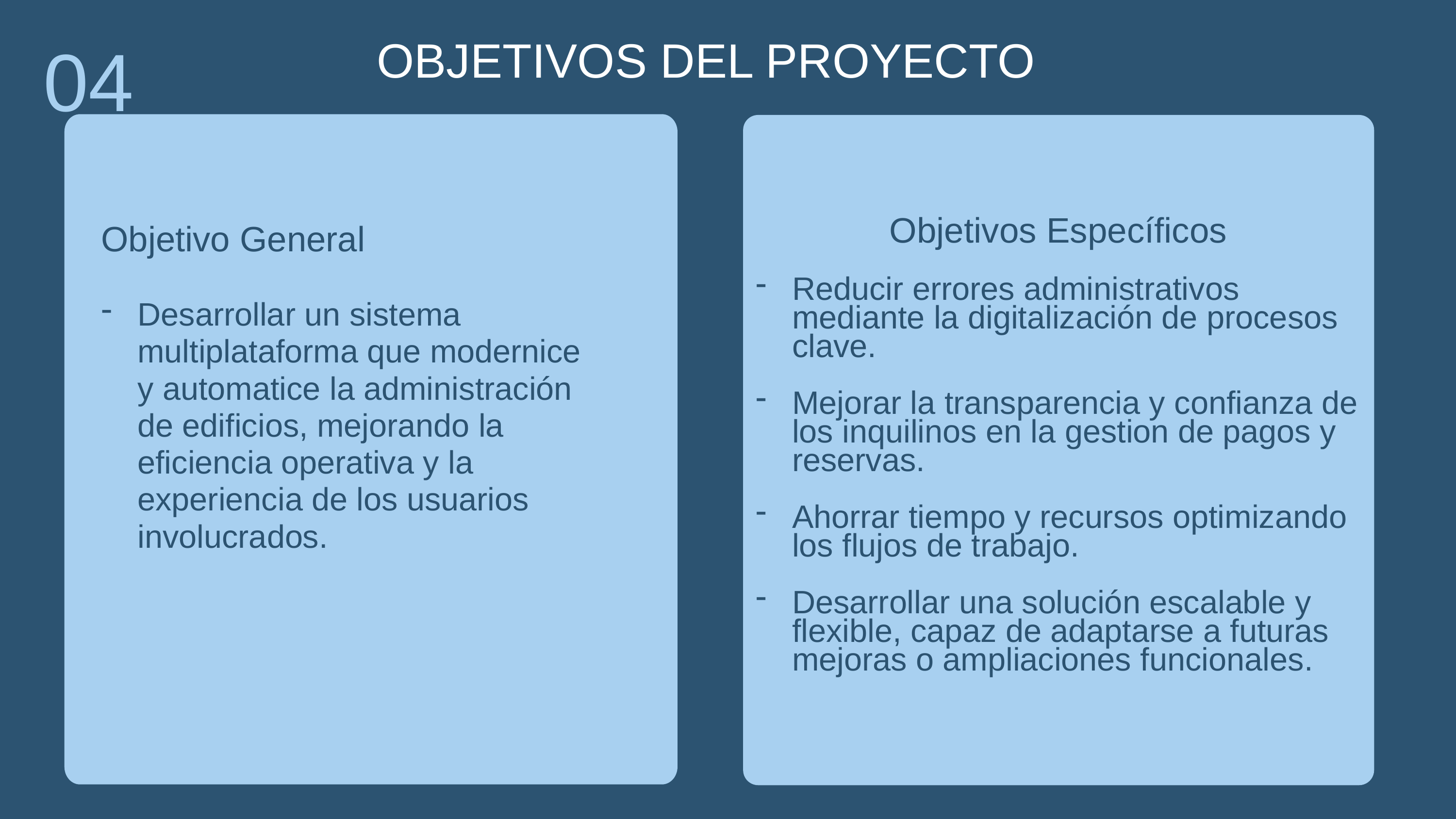

OBJETIVOS DEL PROYECTO
04

Objetivo General

Desarrollar un sistema multiplataforma que modernice y automatice la administración de edificios, mejorando la eficiencia operativa y la experiencia de los usuarios involucrados.
Objetivos Específicos

Reducir errores administrativos mediante la digitalización de procesos clave.

Mejorar la transparencia y confianza de los inquilinos en la gestion de pagos y reservas.

Ahorrar tiempo y recursos optimizando los flujos de trabajo.

Desarrollar una solución escalable y flexible, capaz de adaptarse a futuras mejoras o ampliaciones funcionales.